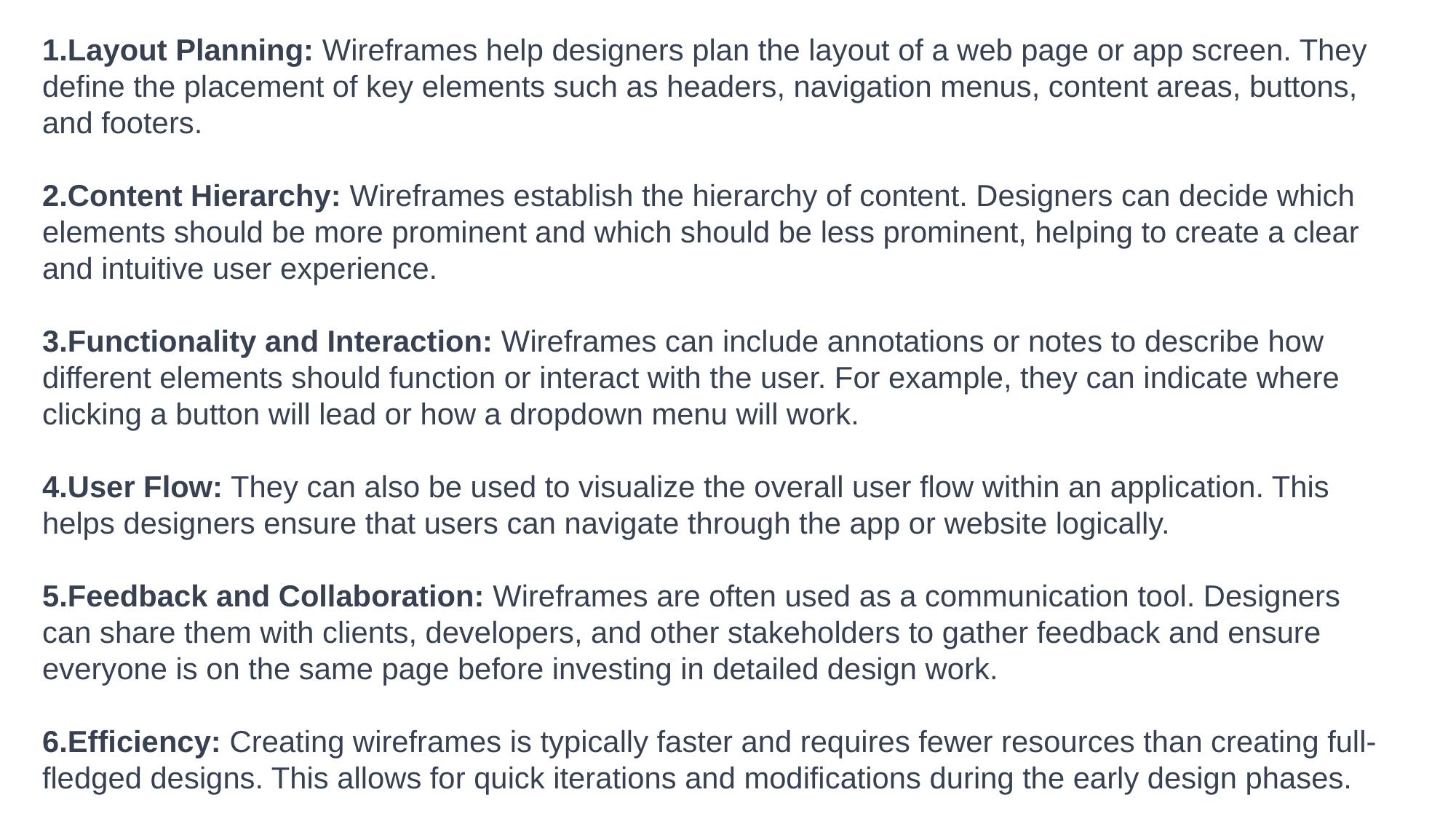

Layout Planning: Wireframes help designers plan the layout of a web page or app screen. They define the placement of key elements such as headers, navigation menus, content areas, buttons, and footers.

Content Hierarchy: Wireframes establish the hierarchy of content. Designers can decide which elements should be more prominent and which should be less prominent, helping to create a clear and intuitive user experience.

Functionality and Interaction: Wireframes can include annotations or notes to describe how different elements should function or interact with the user. For example, they can indicate where clicking a button will lead or how a dropdown menu will work.

User Flow: They can also be used to visualize the overall user flow within an application. This helps designers ensure that users can navigate through the app or website logically.

Feedback and Collaboration: Wireframes are often used as a communication tool. Designers can share them with clients, developers, and other stakeholders to gather feedback and ensure everyone is on the same page before investing in detailed design work.

Efficiency: Creating wireframes is typically faster and requires fewer resources than creating full-fledged designs. This allows for quick iterations and modifications during the early design phases.